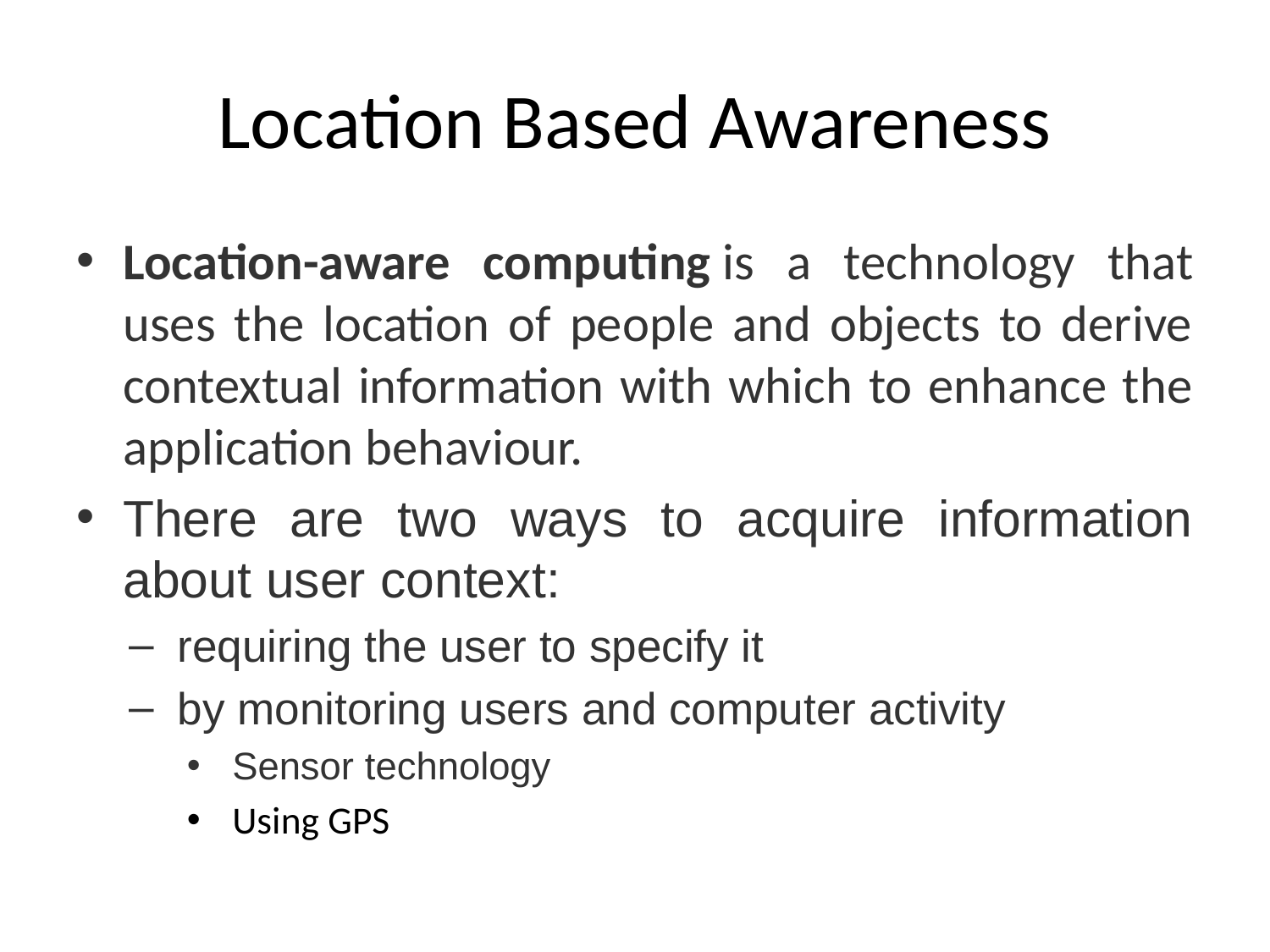

# Location Based Awareness
Location-aware computing is a technology that uses the location of people and objects to derive contextual information with which to enhance the application behaviour.
There are two ways to acquire information about user context:
requiring the user to specify it
by monitoring users and computer activity
Sensor technology
Using GPS